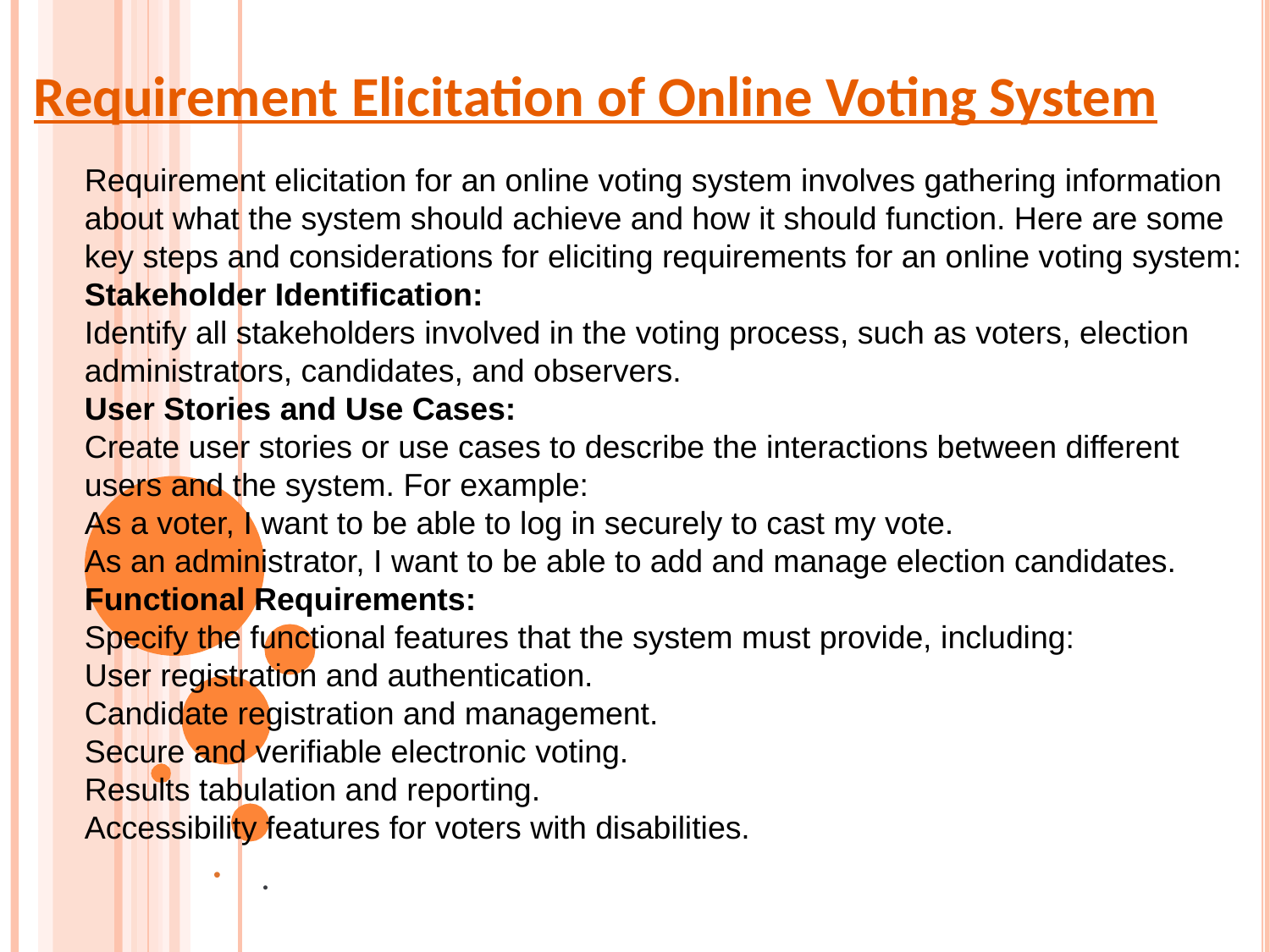

# Requirement Elicitation of Online Voting System
Requirement elicitation for an online voting system involves gathering information about what the system should achieve and how it should function. Here are some key steps and considerations for eliciting requirements for an online voting system:
Stakeholder Identification:
Identify all stakeholders involved in the voting process, such as voters, election administrators, candidates, and observers.
User Stories and Use Cases:
Create user stories or use cases to describe the interactions between different users and the system. For example:
As a voter, I want to be able to log in securely to cast my vote.
As an administrator, I want to be able to add and manage election candidates.
Functional Requirements:
Specify the functional features that the system must provide, including:
User registration and authentication.
Candidate registration and management.
Secure and verifiable electronic voting.
Results tabulation and reporting.
Accessibility features for voters with disabilities.
.